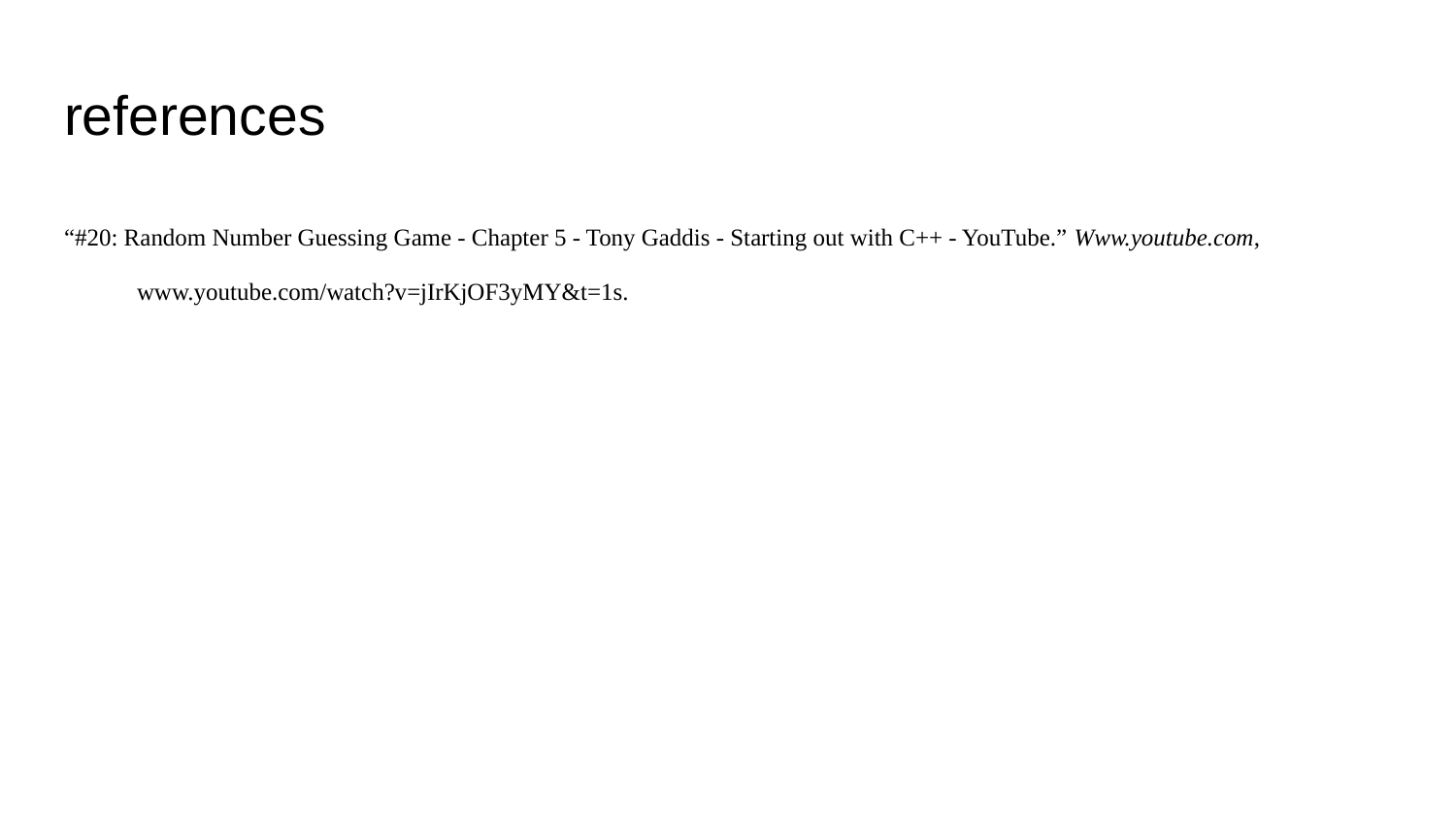

# references
“#20: Random Number Guessing Game - Chapter 5 - Tony Gaddis - Starting out with C++ - YouTube.” Www.youtube.com, www.youtube.com/watch?v=jIrKjOF3yMY&t=1s.